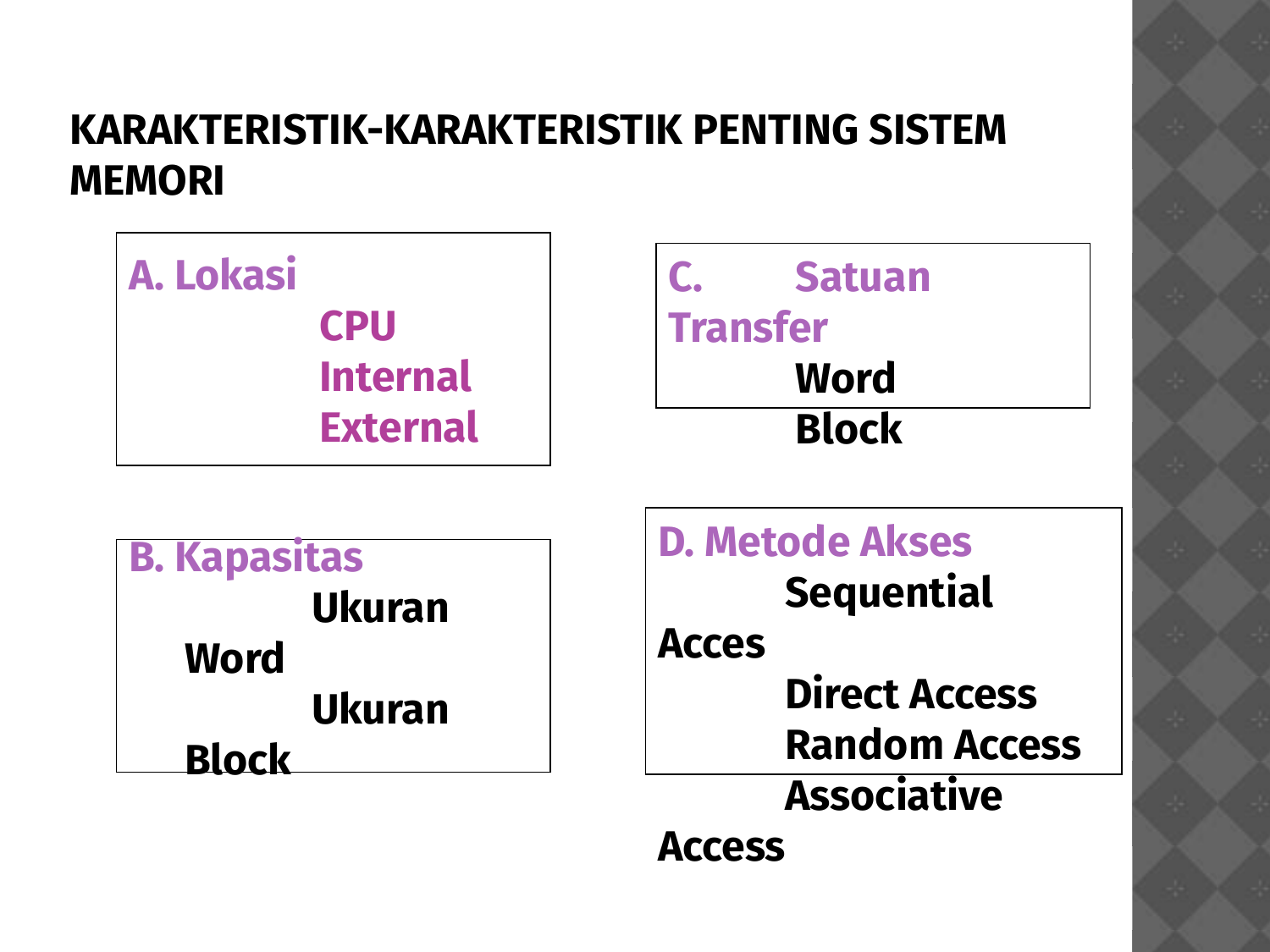

Karakteristik-karakteristik penting sistem memori
A. Lokasi
	CPU
	Internal
	External
C. 	Satuan Transfer
	Word
	Block
D. Metode Akses
	Sequential Acces
	Direct Access
	Random Access
	Associative Access
B. Kapasitas
	Ukuran Word
	Ukuran Block